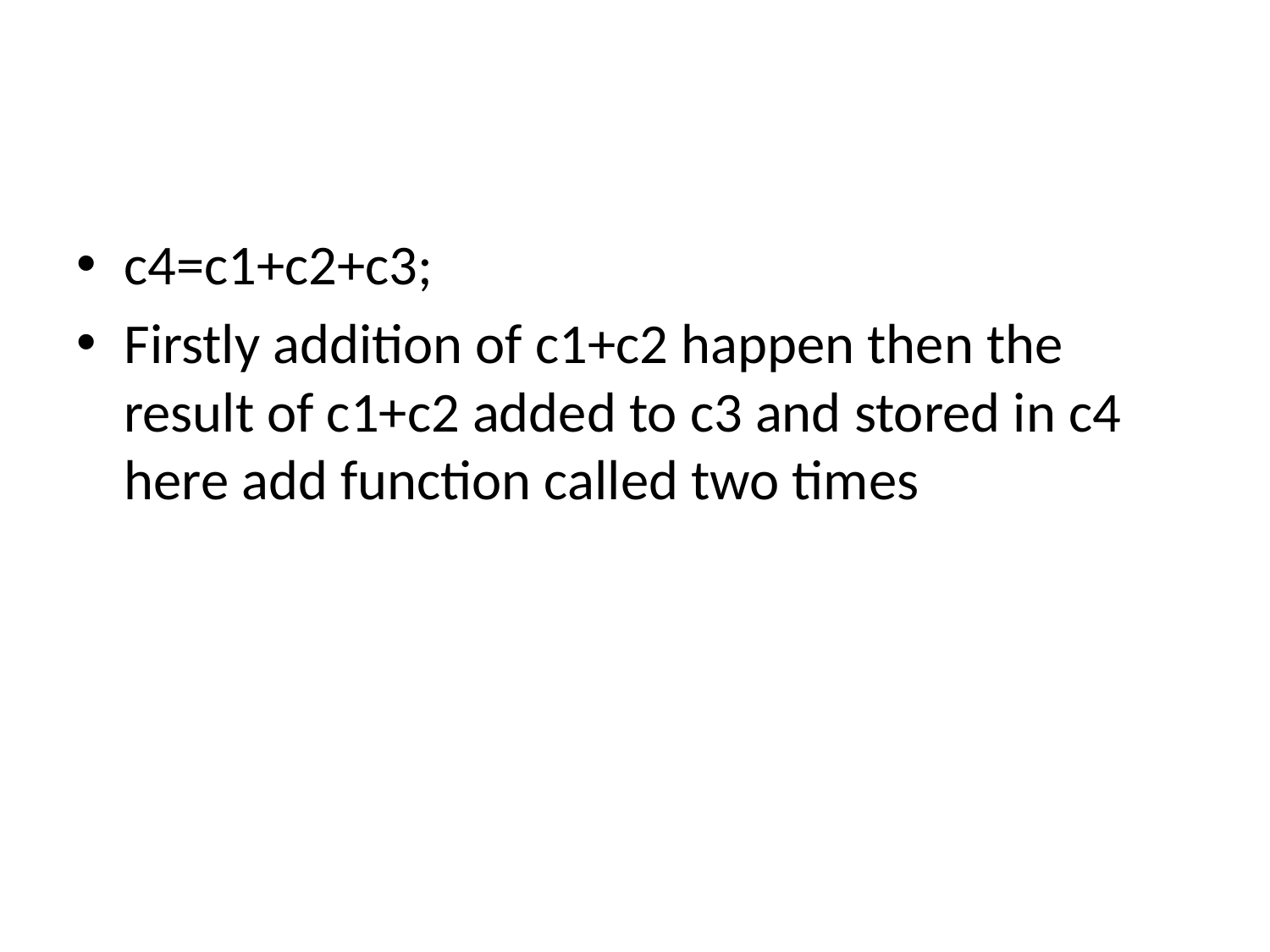

#
c4=c1+c2+c3;
Firstly addition of c1+c2 happen then the result of c1+c2 added to c3 and stored in c4 here add function called two times